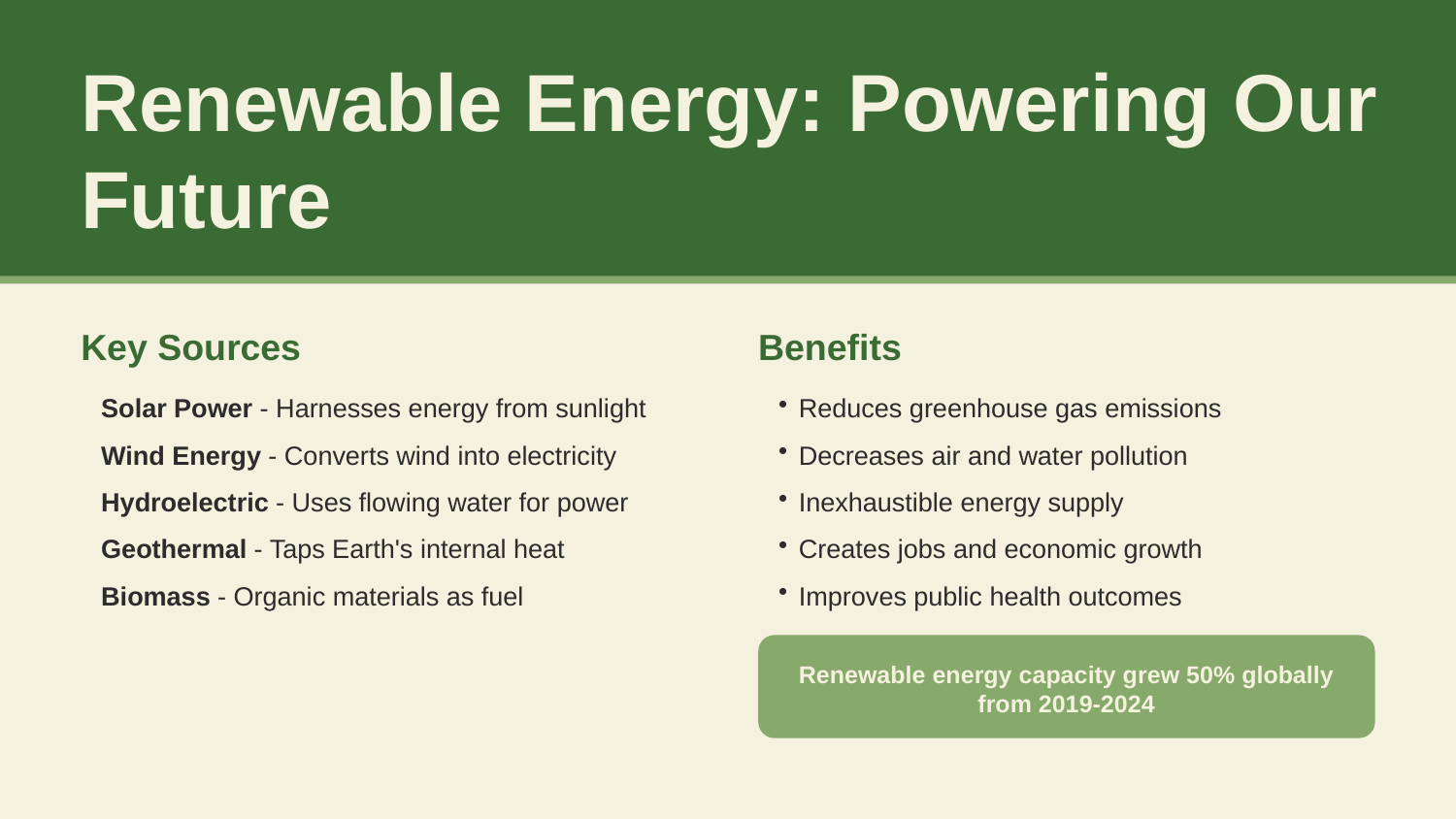

Renewable Energy: Powering Our Future

Key Sources
Benefits
Solar Power - Harnesses energy from sunlight
Wind Energy - Converts wind into electricity
Hydroelectric - Uses flowing water for power
Geothermal - Taps Earth's internal heat
Biomass - Organic materials as fuel
Reduces greenhouse gas emissions
Decreases air and water pollution
Inexhaustible energy supply
Creates jobs and economic growth
Improves public health outcomes

Renewable energy capacity grew 50% globally from 2019-2024